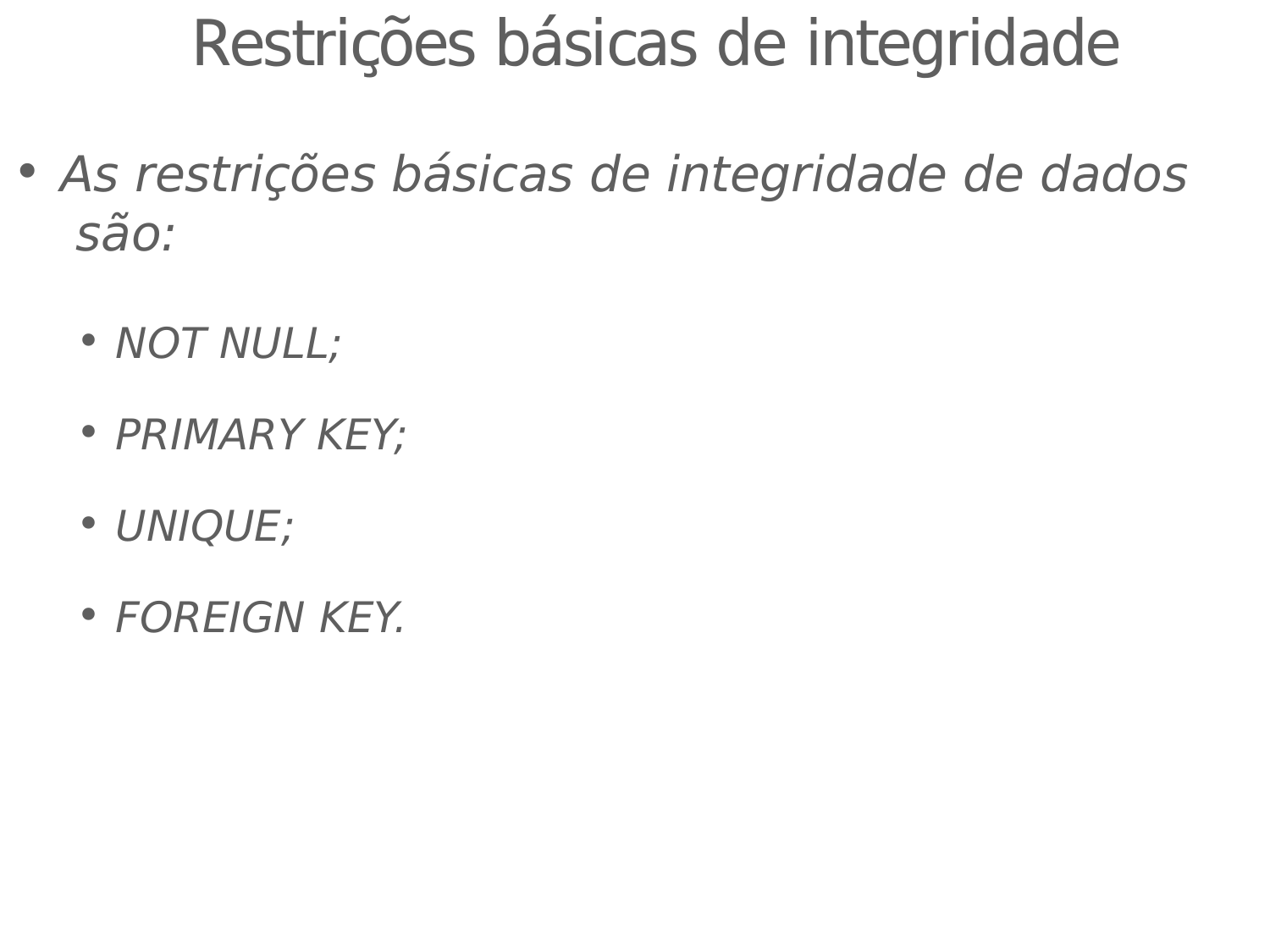

# Restrições básicas de integridade
As restrições básicas de integridade de dados  são:

NOT NULL;
PRIMARY KEY;
UNIQUE;
FOREIGN KEY.